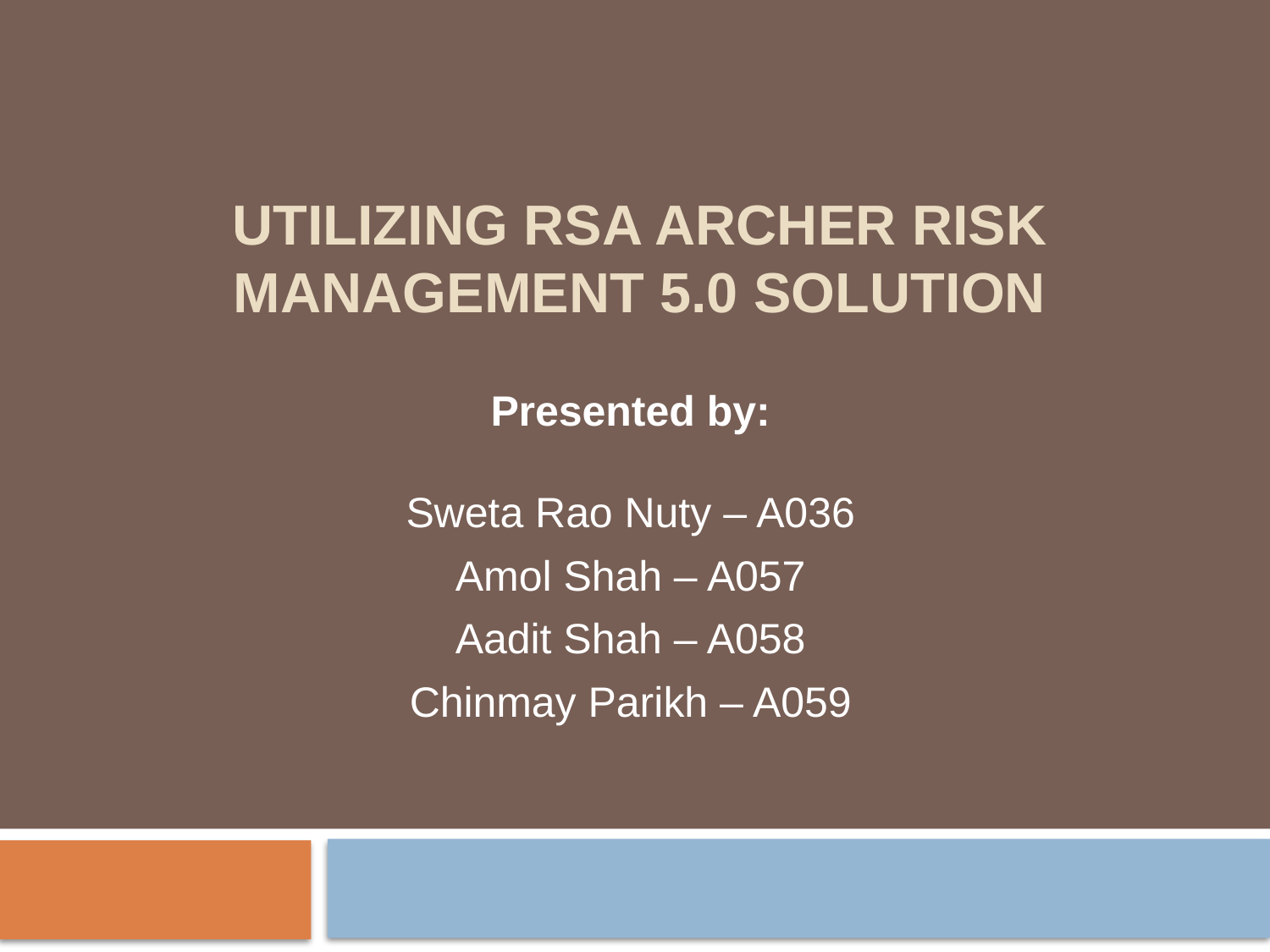

# Utilizing RSA Archer Risk Management 5.0 Solution

Presented by:

Sweta Rao Nuty – A036
Amol Shah – A057
Aadit Shah – A058
Chinmay Parikh – A059